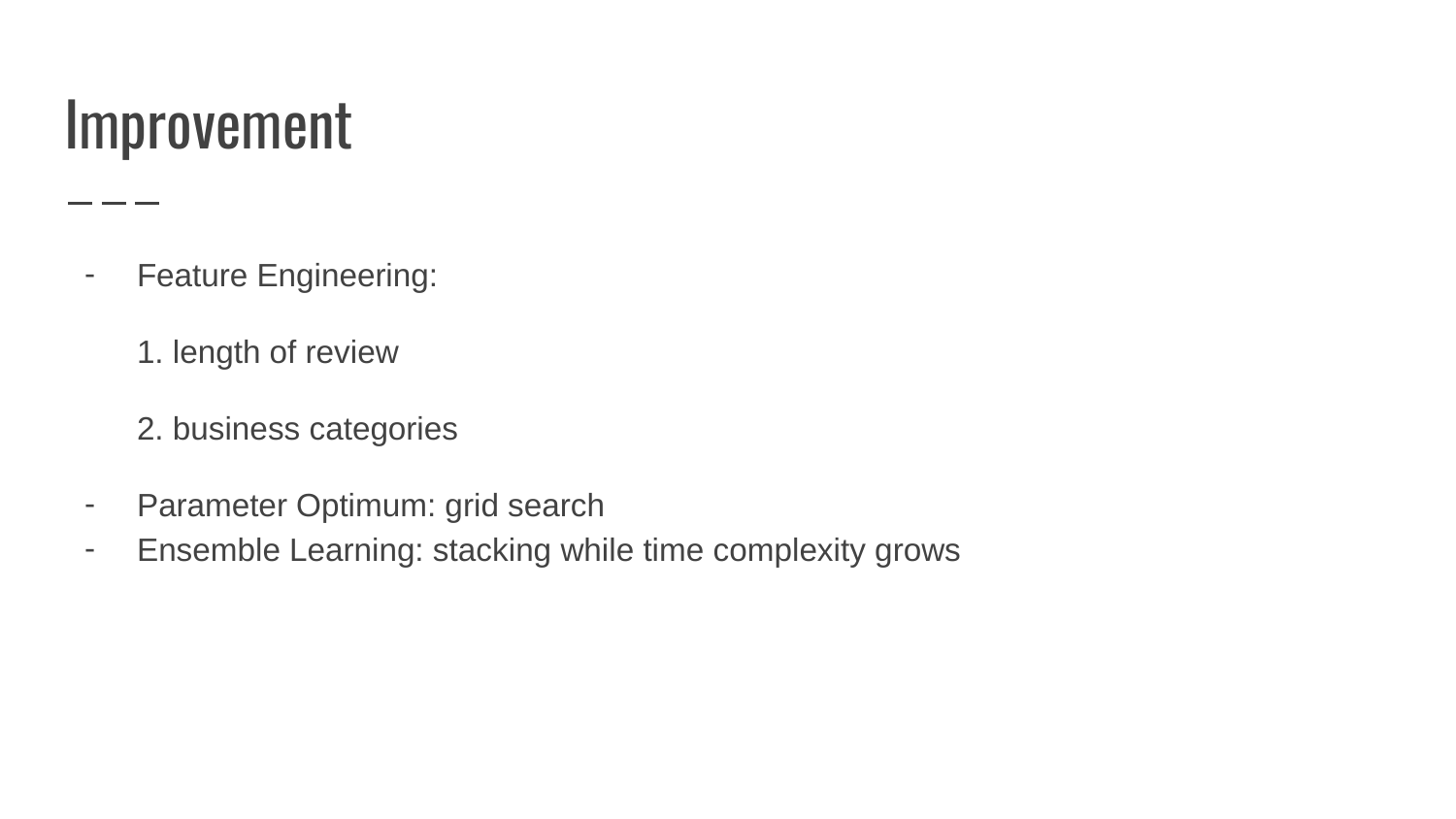

# Improvement
Feature Engineering:
1. length of review
2. business categories
Parameter Optimum: grid search
Ensemble Learning: stacking while time complexity grows